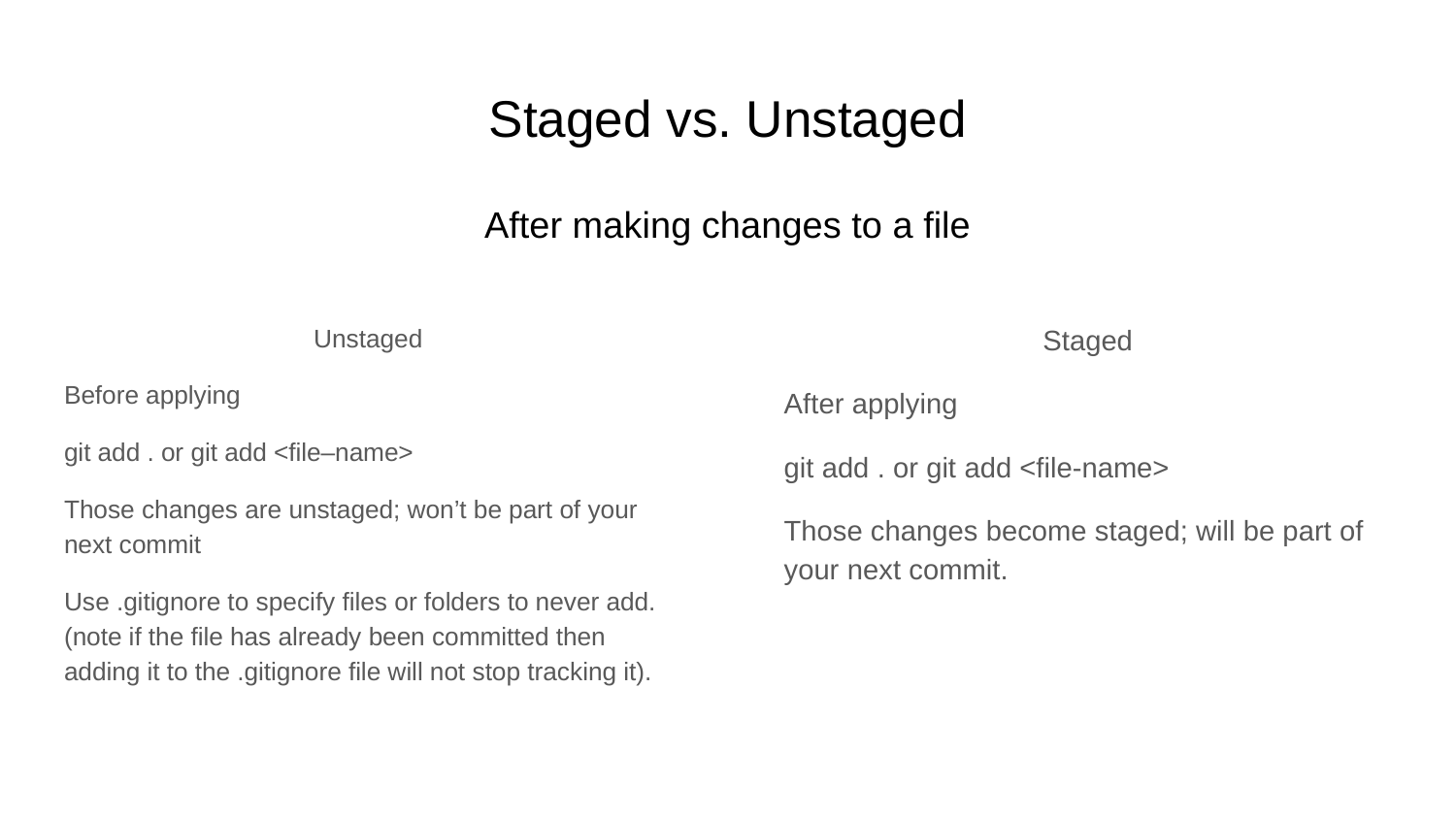

# Staged vs. Unstaged
After making changes to a file
Staged
After applying
git add . or git add <file-name>
Those changes become staged; will be part of your next commit.
Unstaged
Before applying
git add . or git add <file–name>
Those changes are unstaged; won’t be part of your next commit
Use .gitignore to specify files or folders to never add. (note if the file has already been committed then adding it to the .gitignore file will not stop tracking it).